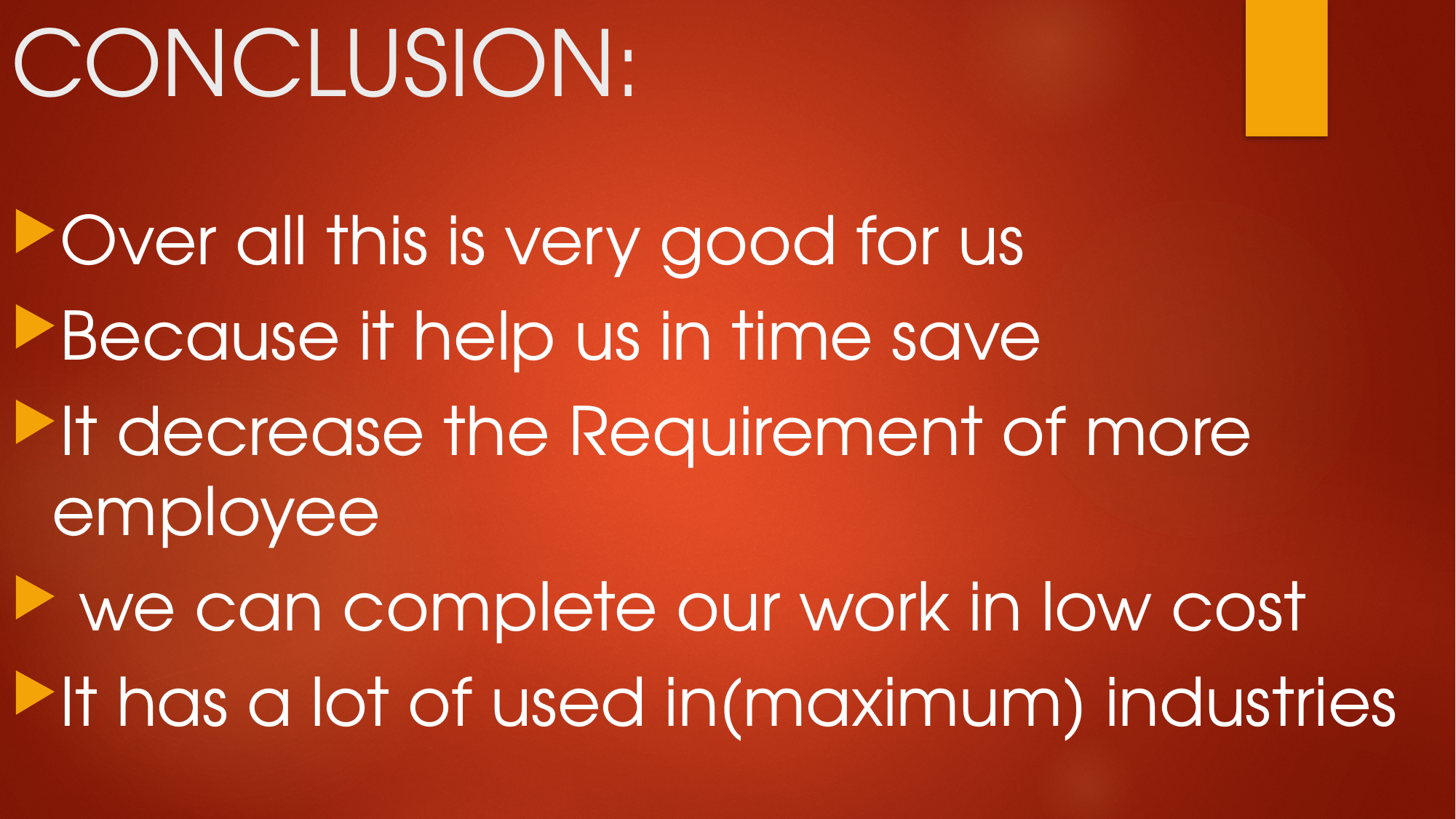

# CONCLUSION:
Over all this is very good for us
Because it help us in time save
It decrease the Requirement of more employee
 we can complete our work in low cost
It has a lot of used in(maximum) industries